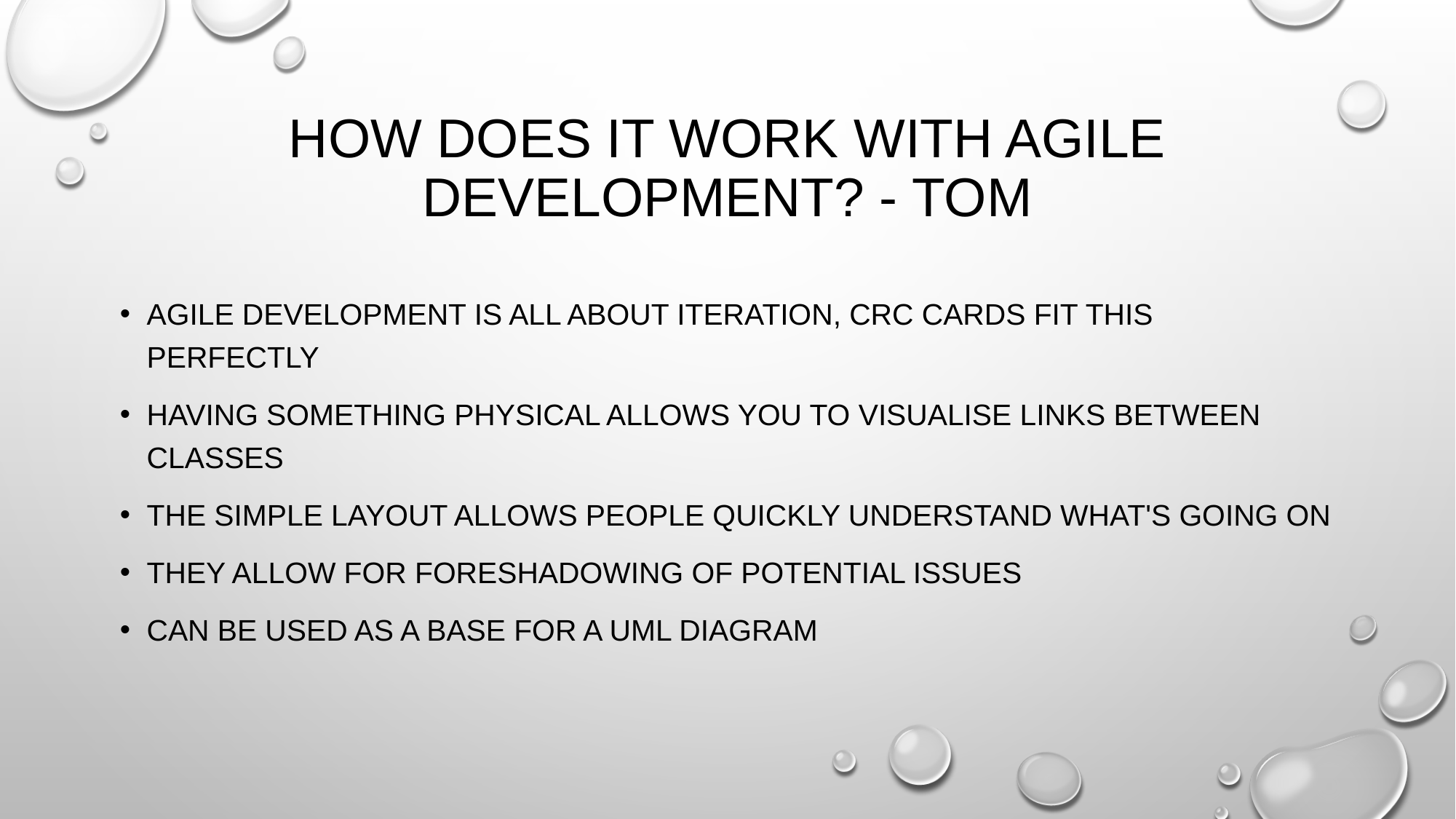

# How does it work with agile development? - Tom
Agile development is all about iteration, CRC cards fit this perfectly
Having something physical allows you to visualise links between classes
The simple layout allows people quickly understand what's going on
They allow for foreshadowing of potential issues
Can be used as a base for a UML diagram